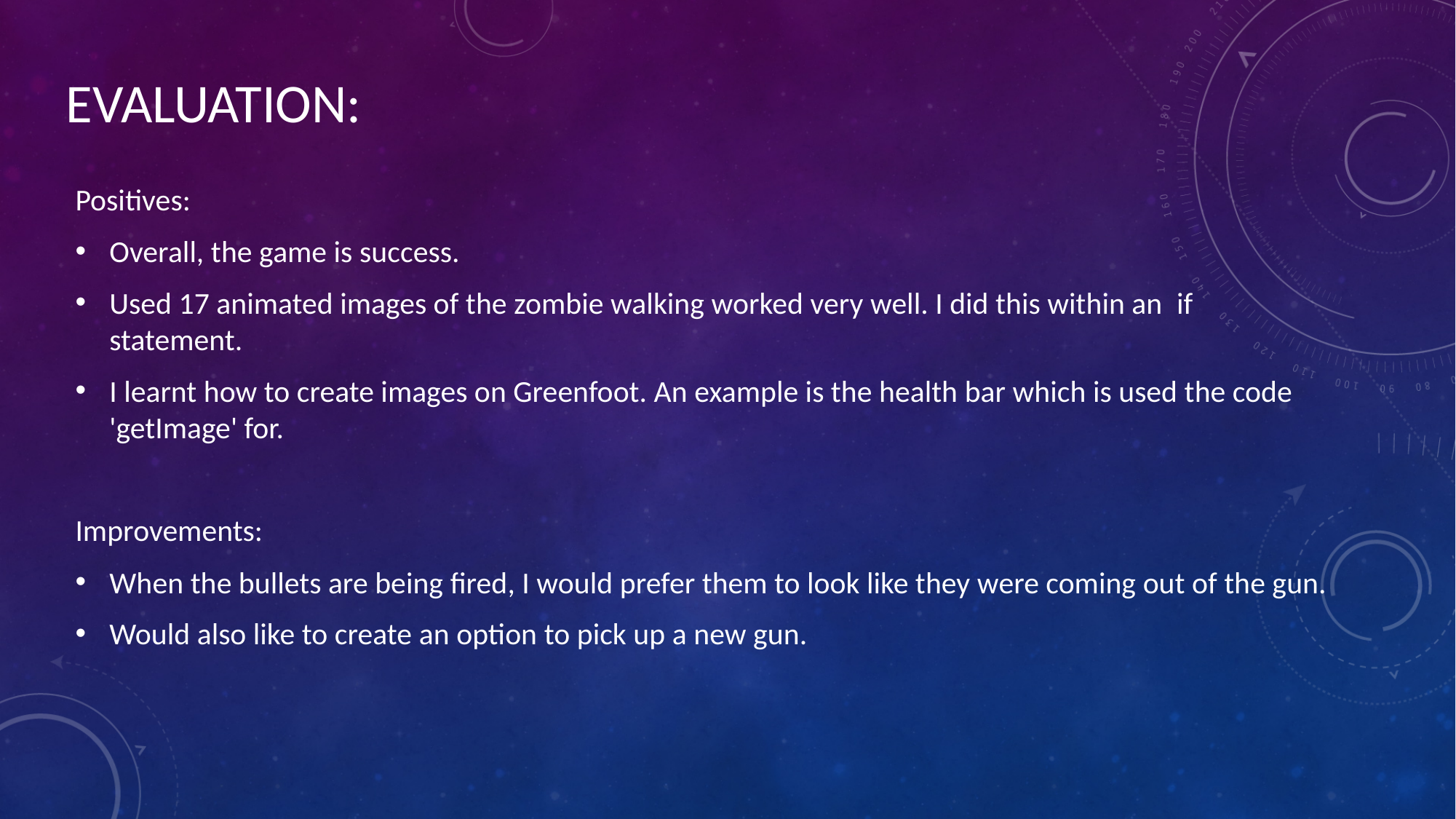

# Evaluation:
Positives:
Overall, the game is success.
Used 17 animated images of the zombie walking worked very well. I did this within an  if statement.
I learnt how to create images on Greenfoot. An example is the health bar which is used the code 'getImage' for.

Improvements:
When the bullets are being fired, I would prefer them to look like they were coming out of the gun.
Would also like to create an option to pick up a new gun.